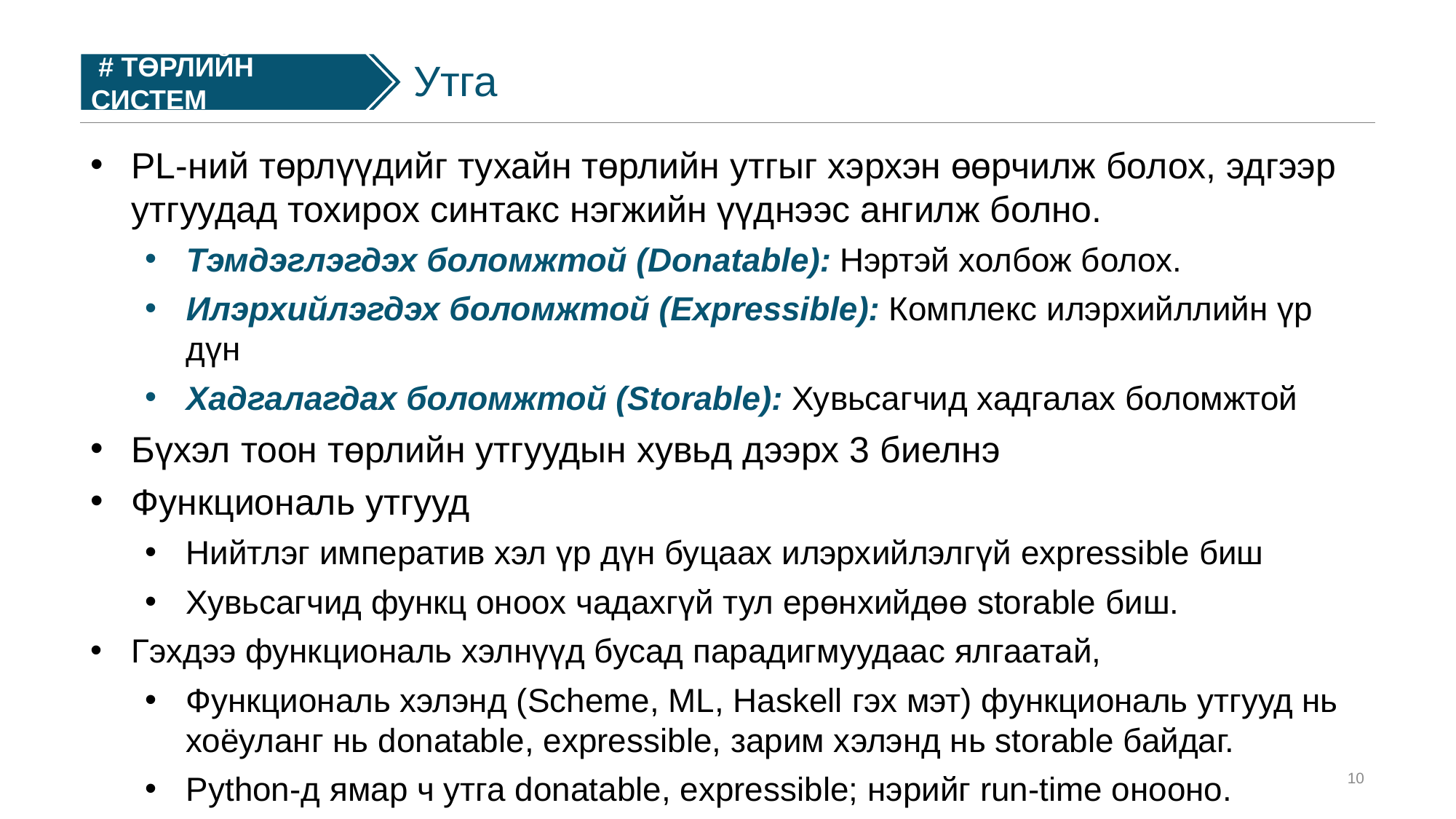

# ТӨРЛИЙН СИСТЕМ
#
Утга
PL-ний төрлүүдийг тухайн төрлийн утгыг хэрхэн өөрчилж болох, эдгээр утгуудад тохирох синтакс нэгжийн үүднээс ангилж болно.
Тэмдэглэгдэх боломжтой (Donatable): Нэртэй холбож болох.
Илэрхийлэгдэх боломжтой (Expressible): Комплекс илэрхийллийн үр дүн
Хадгалагдах боломжтой (Storable): Хувьсагчид хадгалах боломжтой
Бүхэл тоон төрлийн утгуудын хувьд дээрх 3 биелнэ
Функциональ утгууд
Нийтлэг императив хэл үр дүн буцаах илэрхийлэлгүй expressible биш
Хувьсагчид функц оноох чадахгүй тул ерөнхийдөө storable биш.
Гэхдээ функциональ хэлнүүд бусад парадигмуудаас ялгаатай,
Функциональ хэлэнд (Scheme, ML, Haskell гэх мэт) функциональ утгууд нь хоёуланг нь donatable, expressible, зарим хэлэнд нь storable байдаг.
Python-д ямар ч утга donatable, expressible; нэрийг run-time онооно.
10